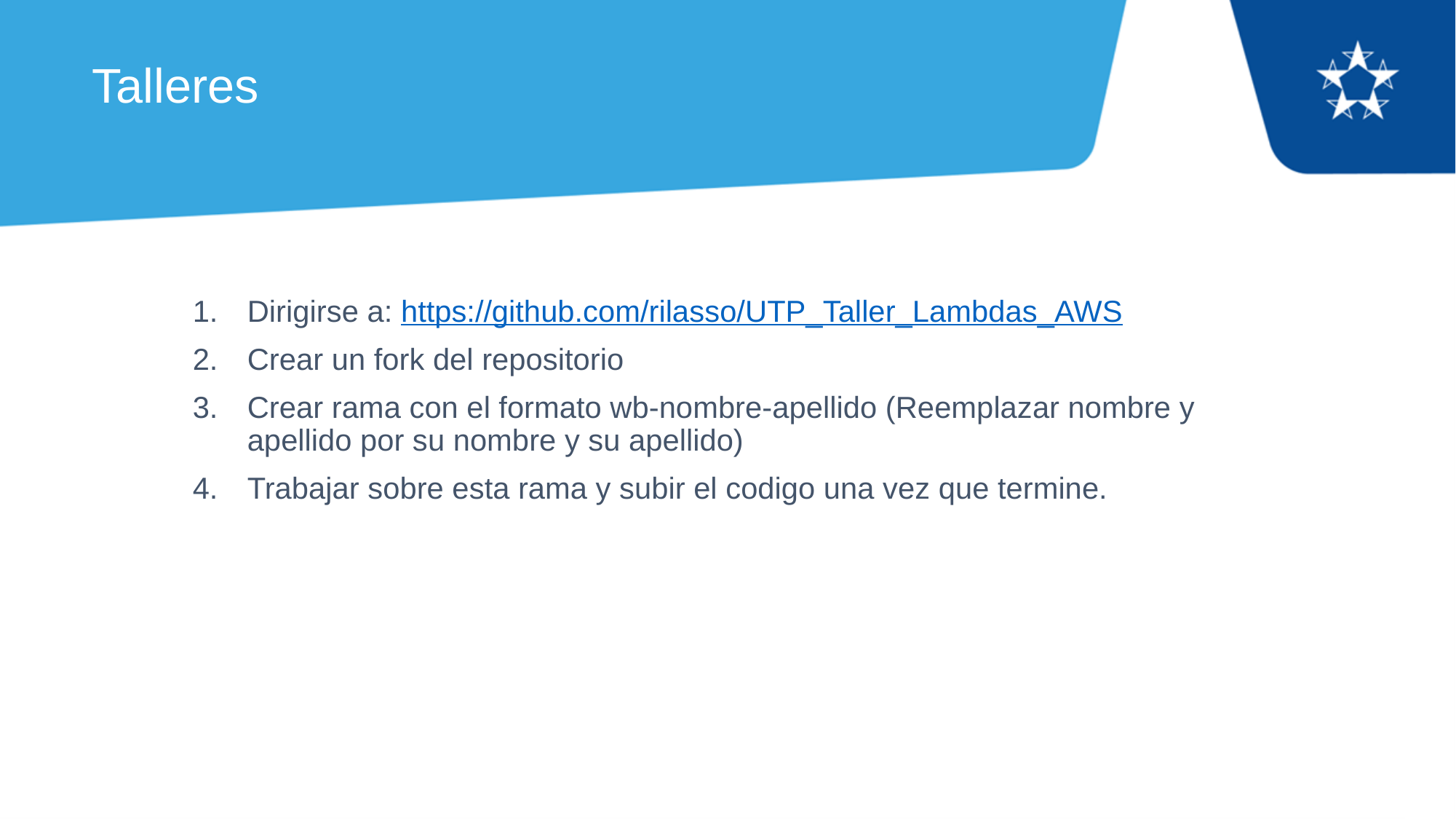

# Talleres
Dirigirse a: https://github.com/rilasso/UTP_Taller_Lambdas_AWS
Crear un fork del repositorio
Crear rama con el formato wb-nombre-apellido (Reemplazar nombre y apellido por su nombre y su apellido)
Trabajar sobre esta rama y subir el codigo una vez que termine.